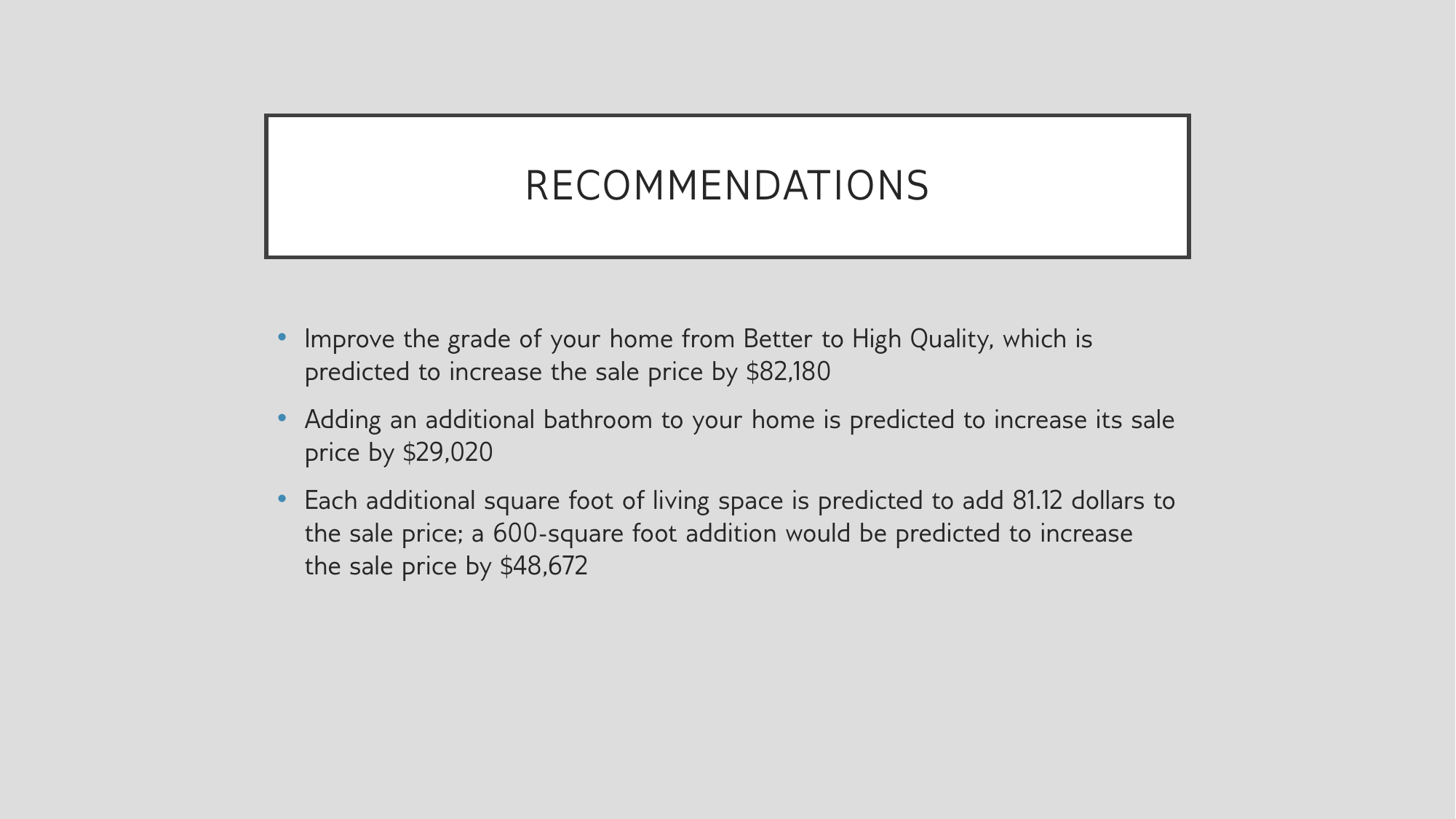

# Recommendations
Improve the grade of your home from Better to High Quality, which is predicted to increase the sale price by $82,180
Adding an additional bathroom to your home is predicted to increase its sale price by $29,020
Each additional square foot of living space is predicted to add 81.12 dollars to the sale price; a 600-square foot addition would be predicted to increase the sale price by $48,672